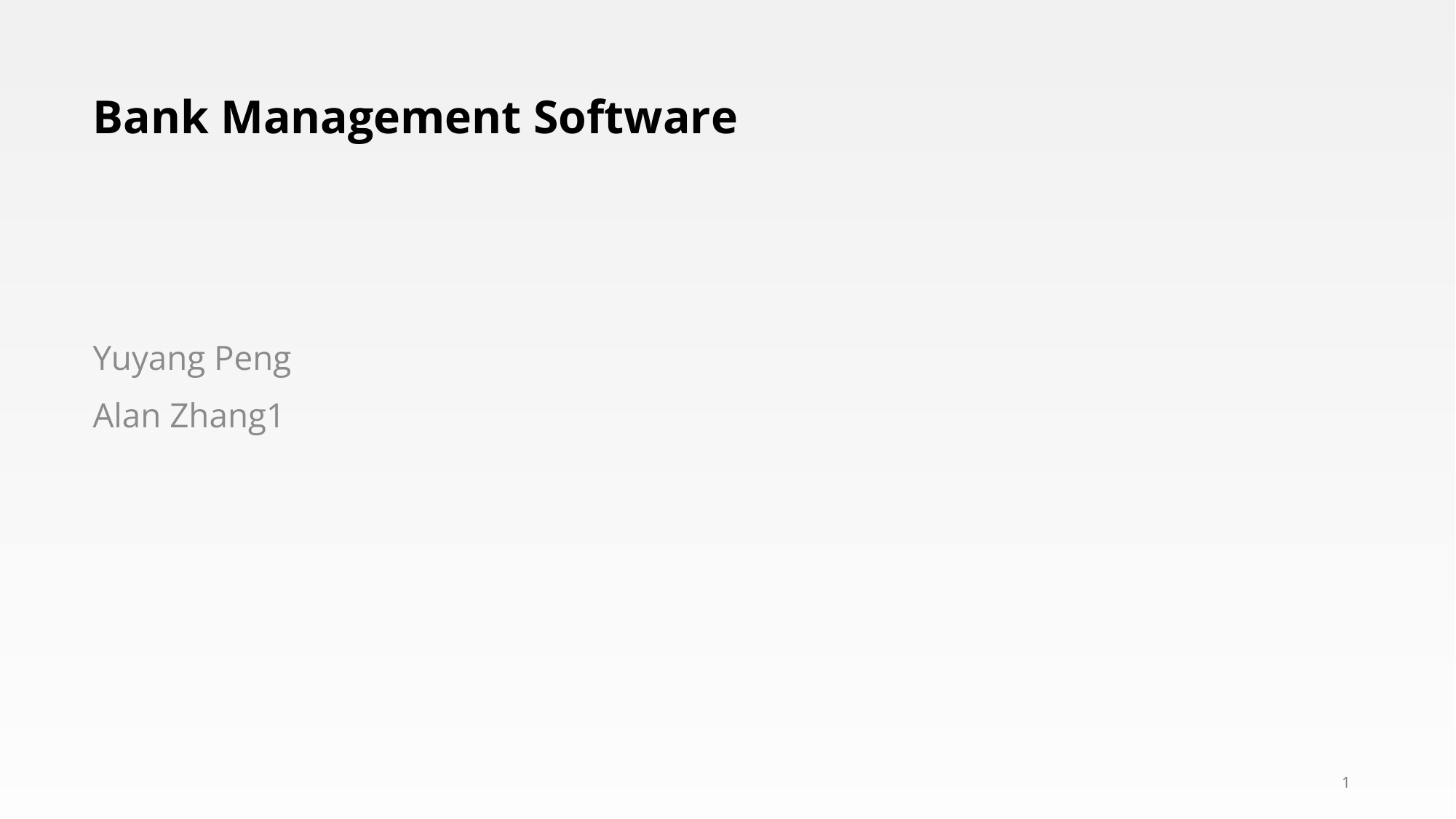

# Bank Management Software
Yuyang Peng
Alan Zhang1
1